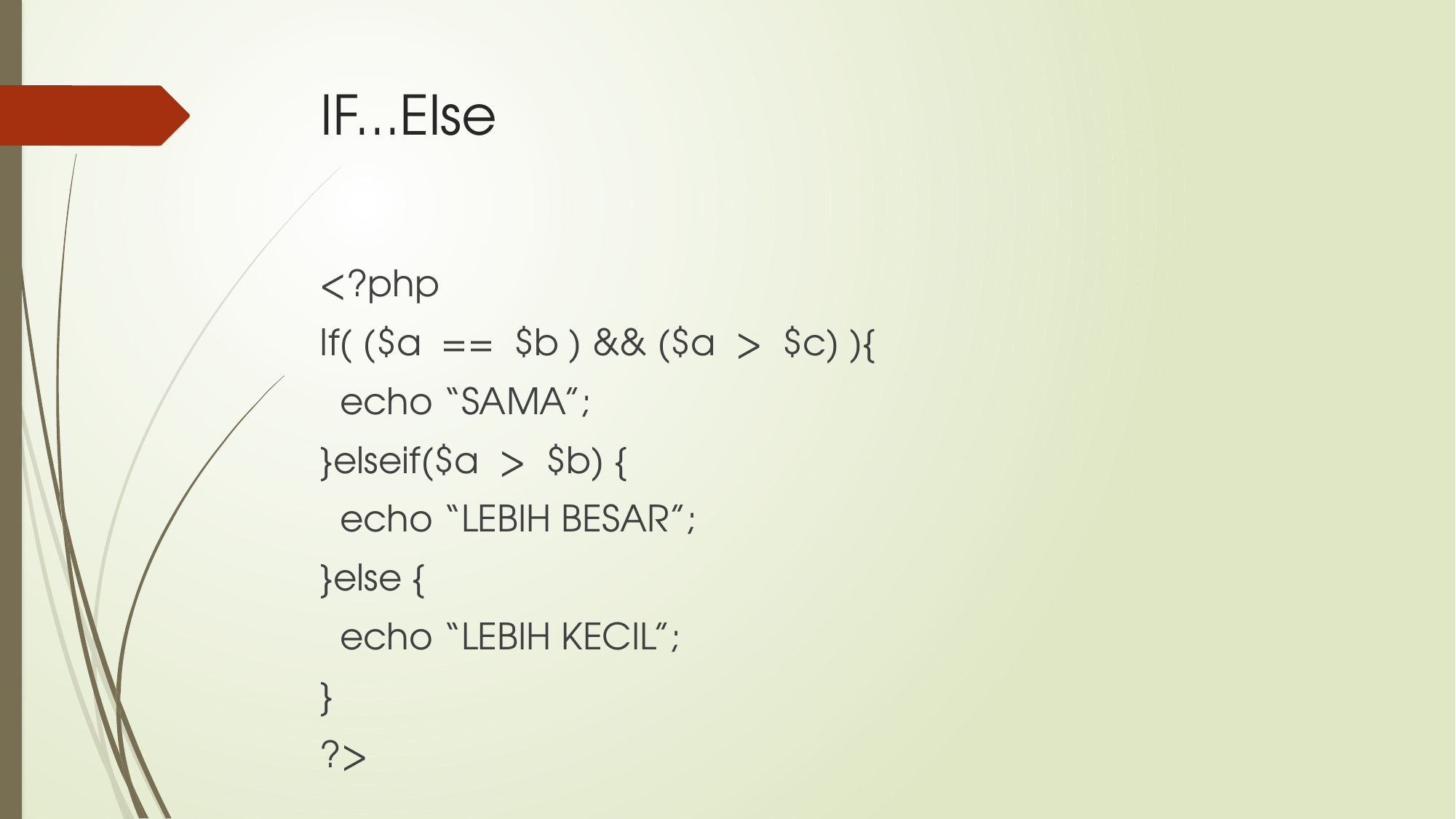

# IF...Else
<?php
If( ($a  ==  $b ) && ($a  >  $c) ){
  echo “SAMA”;
}elseif($a  >  $b) {
  echo “LEBIH BESAR”;
}else {
  echo “LEBIH KECIL”;
}
?>